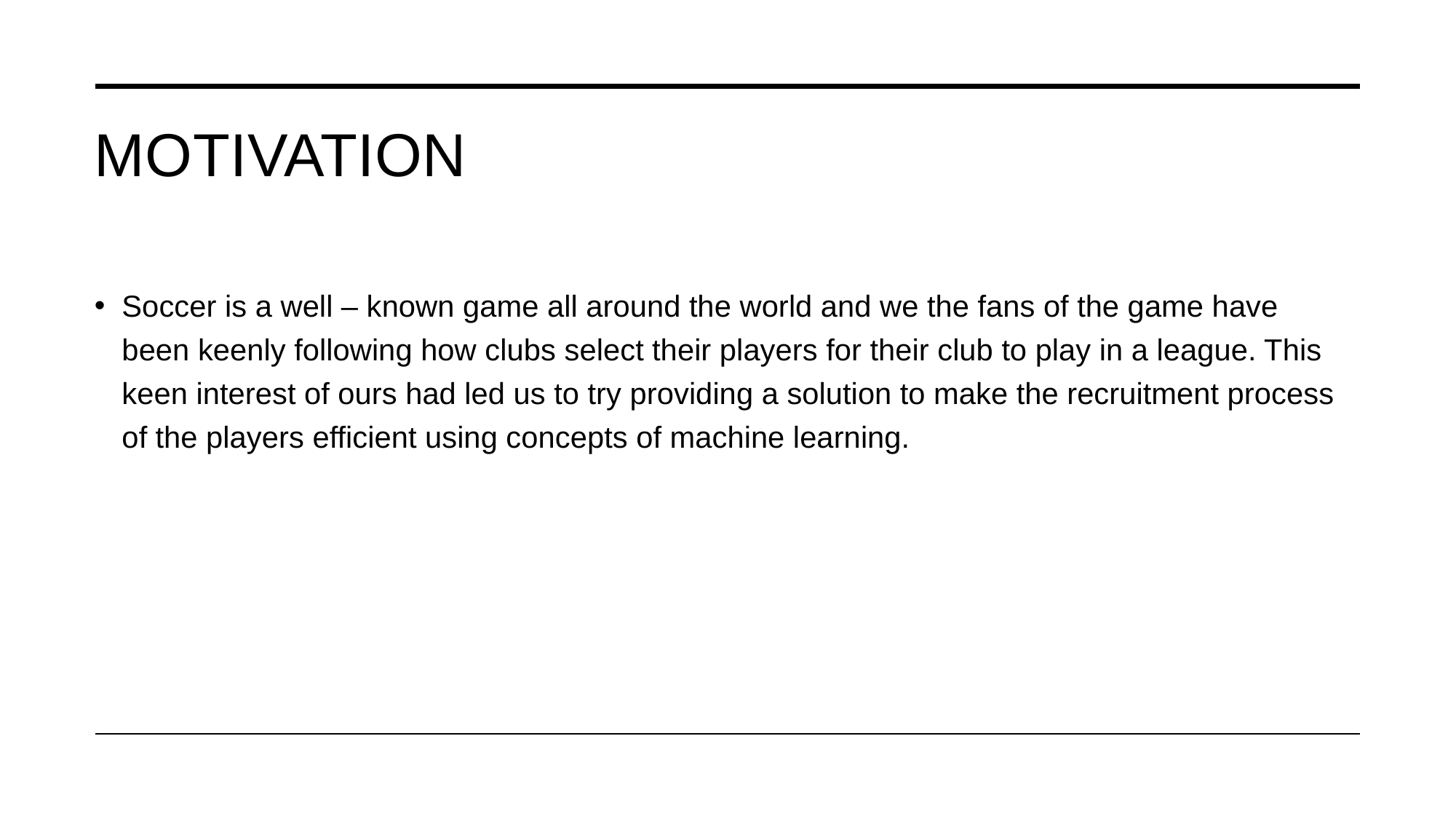

# Motivation
Soccer is a well – known game all around the world and we the fans of the game have been keenly following how clubs select their players for their club to play in a league. This keen interest of ours had led us to try providing a solution to make the recruitment process of the players efficient using concepts of machine learning.